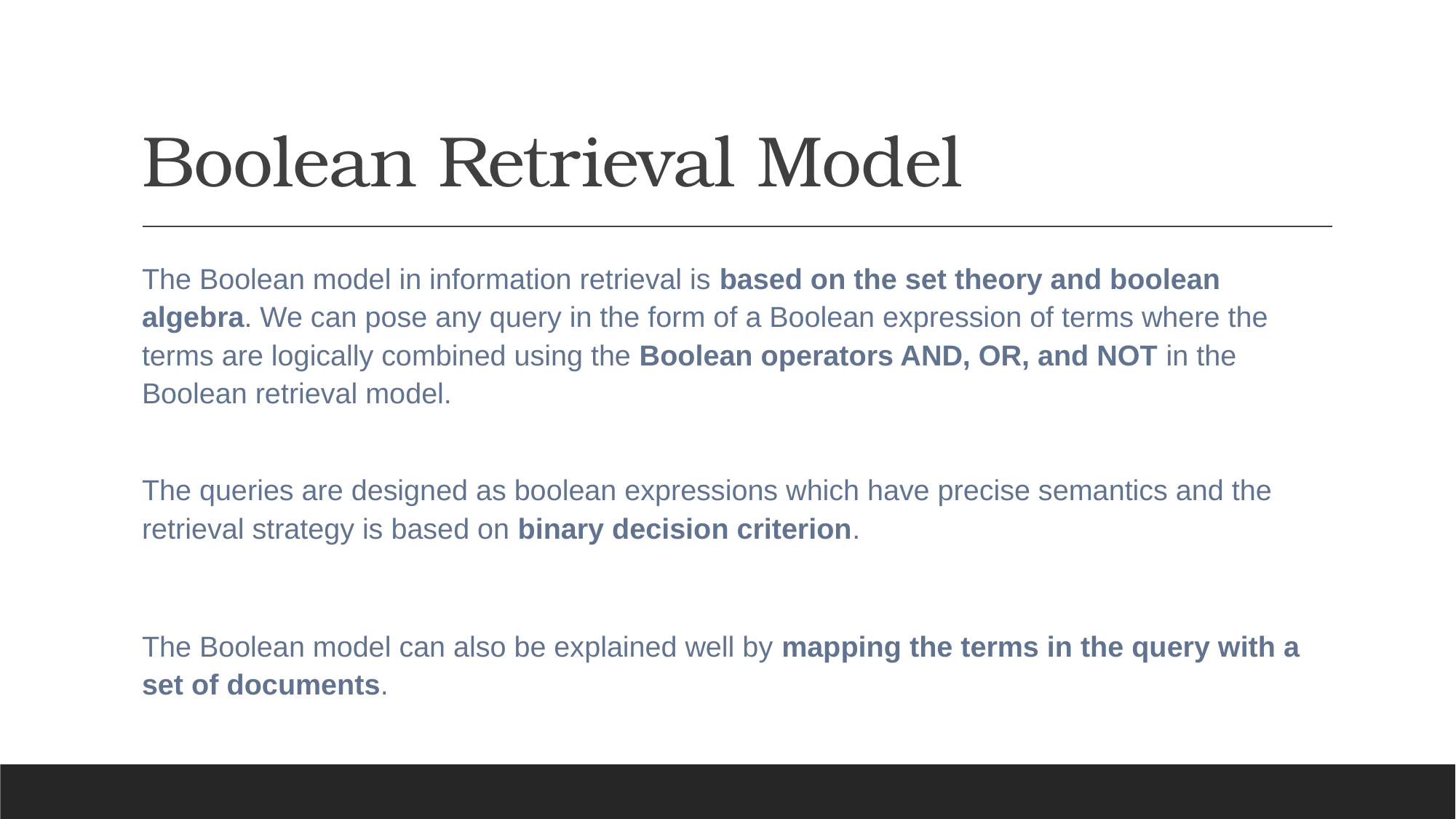

# Boolean Retrieval Model
The Boolean model in information retrieval is based on the set theory and boolean algebra. We can pose any query in the form of a Boolean expression of terms where the terms are logically combined using the Boolean operators AND, OR, and NOT in the Boolean retrieval model.
The queries are designed as boolean expressions which have precise semantics and the retrieval strategy is based on binary decision criterion.

The Boolean model can also be explained well by mapping the terms in the query with a set of documents.